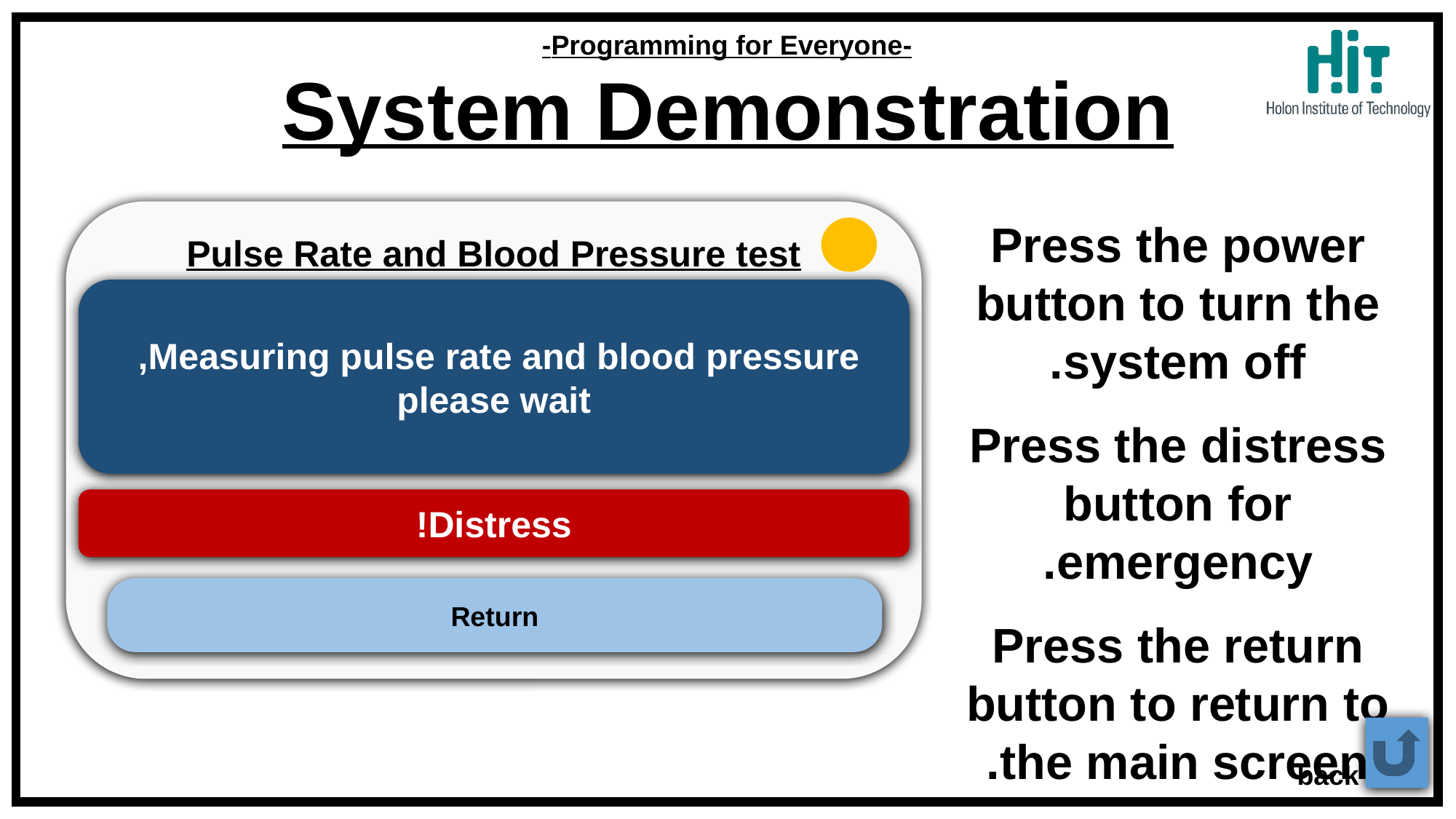

System Demonstration

Press the power button to turn the system off.

Press the distress button for emergency.

Press the return button to return to the main screen.
Pulse Rate and Blood Pressure test

Measuring pulse rate and blood pressure,
please wait
Distress!
Return

back